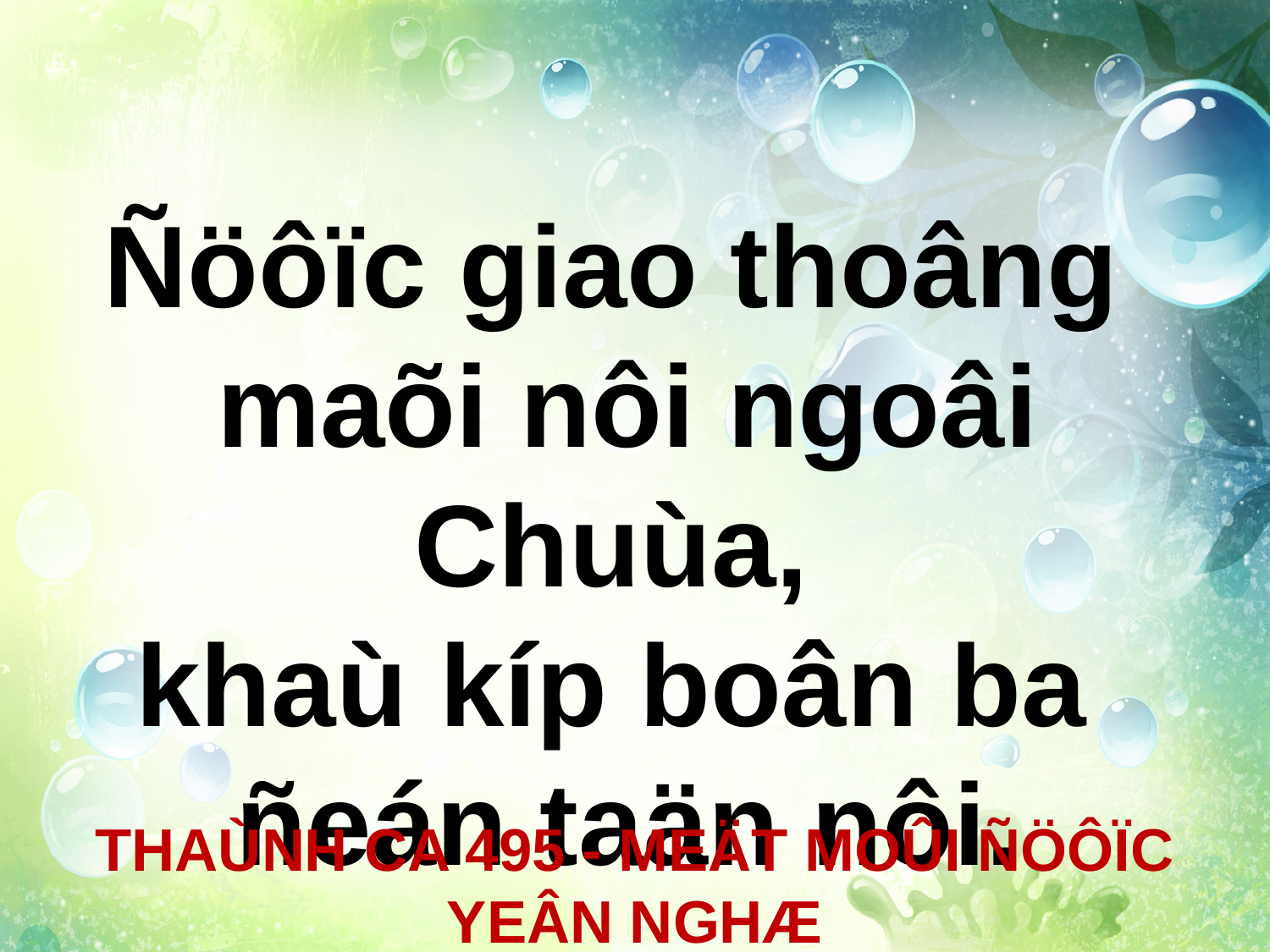

Ñöôïc giao thoâng
maõi nôi ngoâi Chuùa,
khaù kíp boân ba
ñeán taän nôi.
THAÙNH CA 495 - MEÄT MOÛI ÑÖÔÏC YEÂN NGHÆ